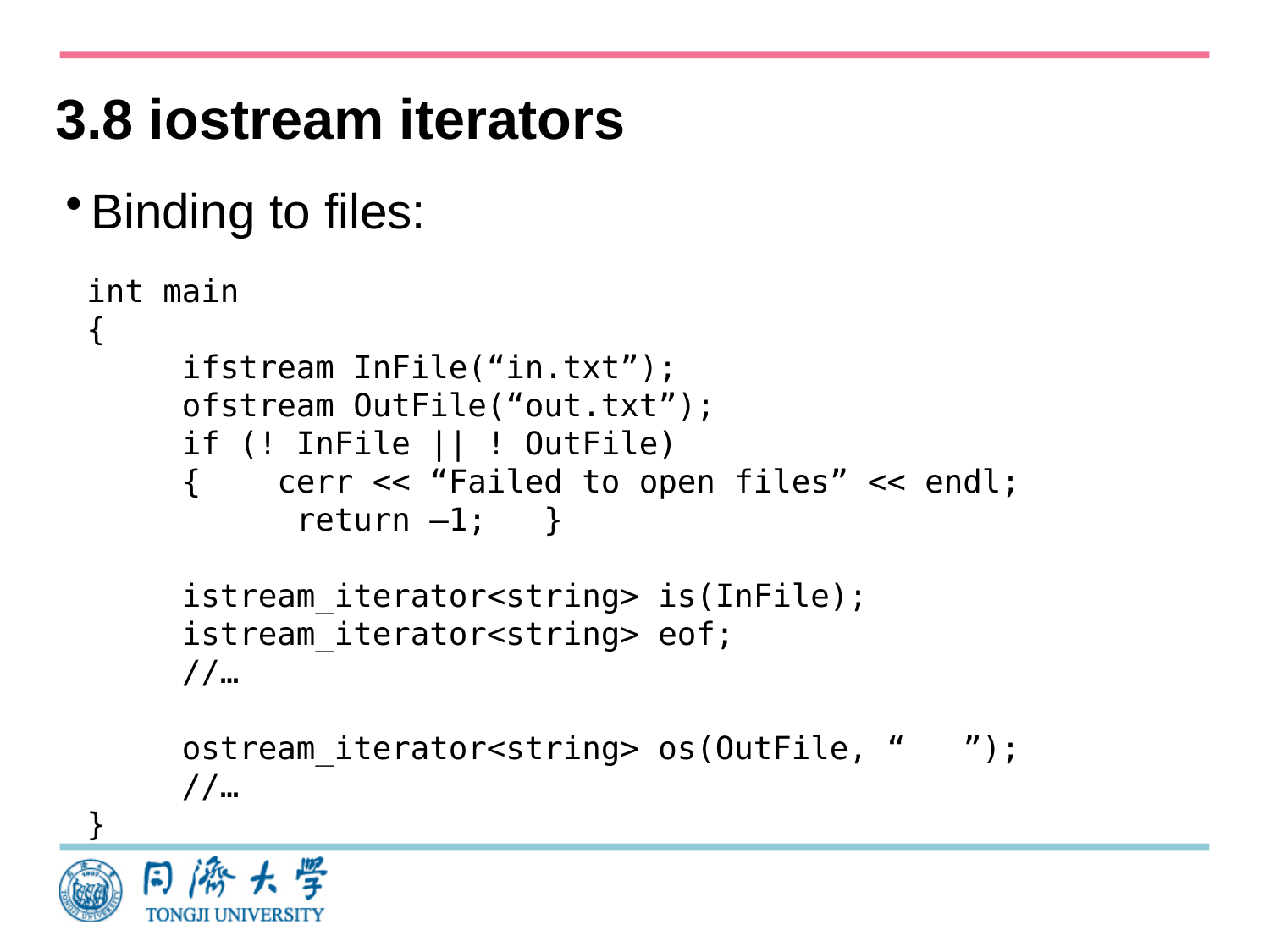

# 3.8 iostream iterators
Binding to files:
int main
{
     ifstream InFile(“in.txt”);
     ofstream OutFile(“out.txt”);
     if (! InFile || ! OutFile)
     {    cerr << “Failed to open files” << endl;
           return –1;   }

     istream_iterator<string> is(InFile);
     istream_iterator<string> eof;
     //…

     ostream_iterator<string> os(OutFile, “   ”);
     //…
}